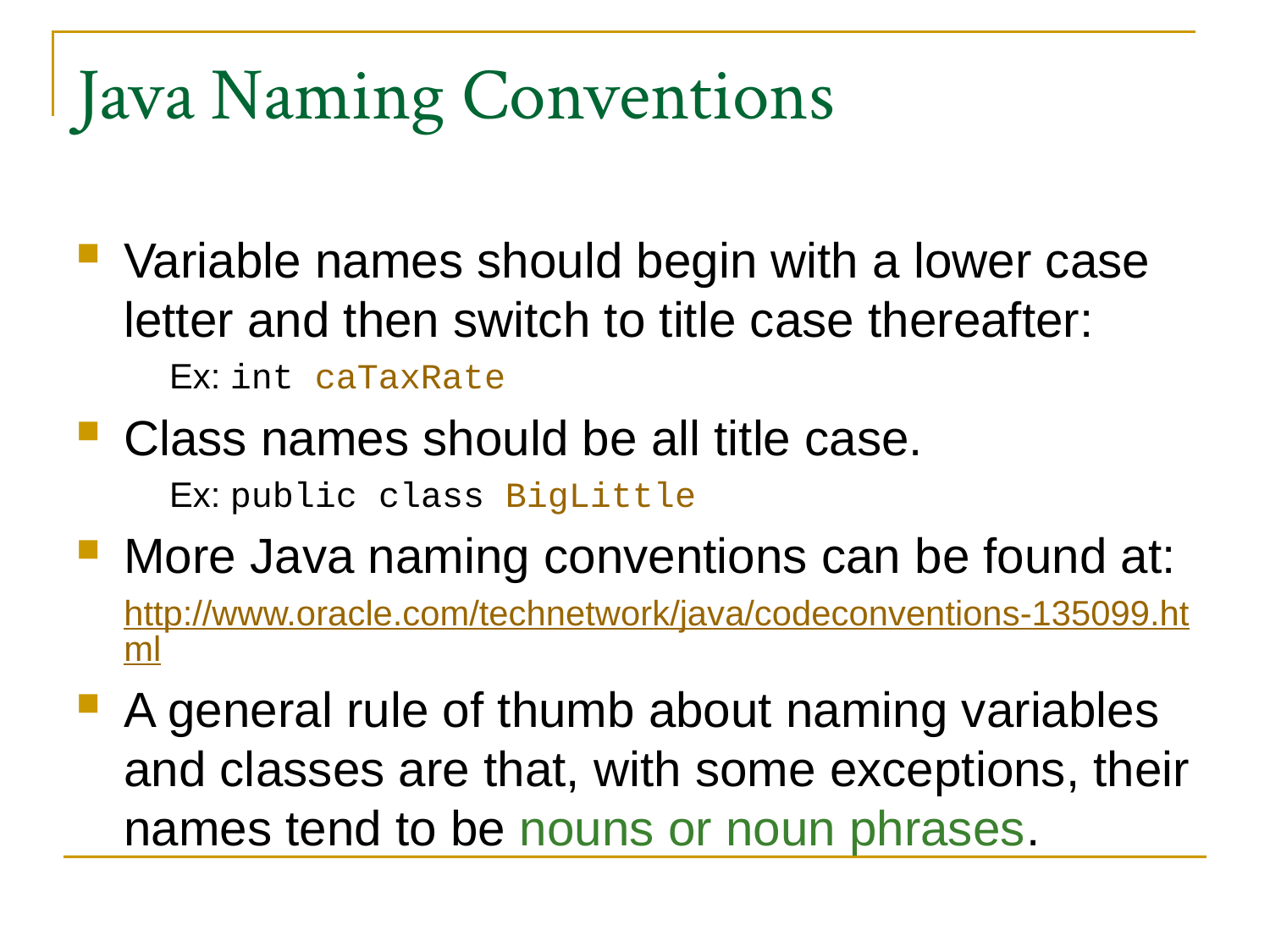

# Java Naming Conventions
Variable names should begin with a lower case letter and then switch to title case thereafter:
Ex: int caTaxRate
Class names should be all title case.
Ex: public class BigLittle
More Java naming conventions can be found at:
http://www.oracle.com/technetwork/java/codeconventions-135099.html
A general rule of thumb about naming variables and classes are that, with some exceptions, their names tend to be nouns or noun phrases.